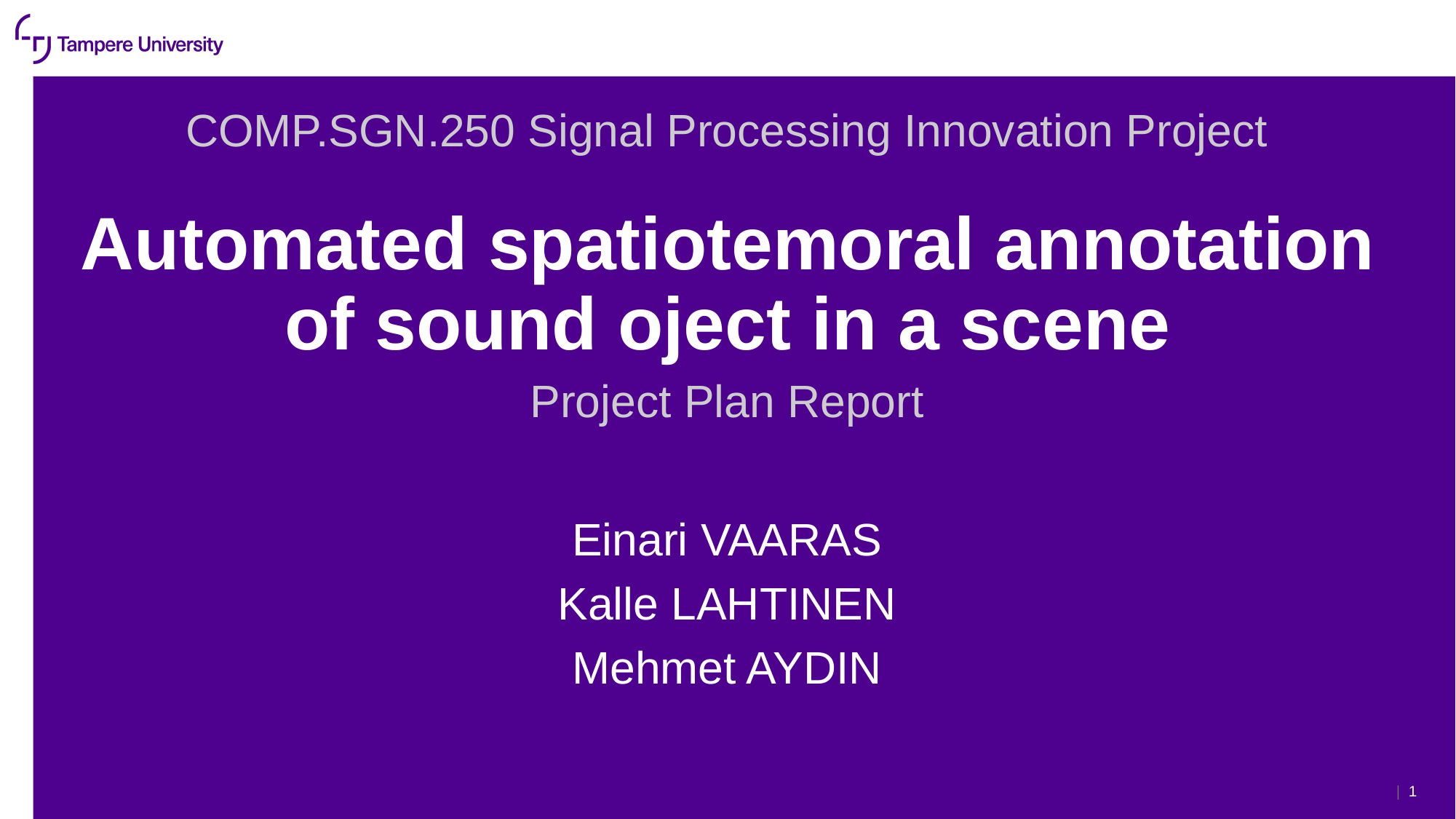

COMP.SGN.250 Signal Processing Innovation Project
# Automated spatiotemoral annotation of sound oject in a scene
Project Plan Report
Einari VAARAS
Kalle LAHTINEN
Mehmet AYDIN

|  1